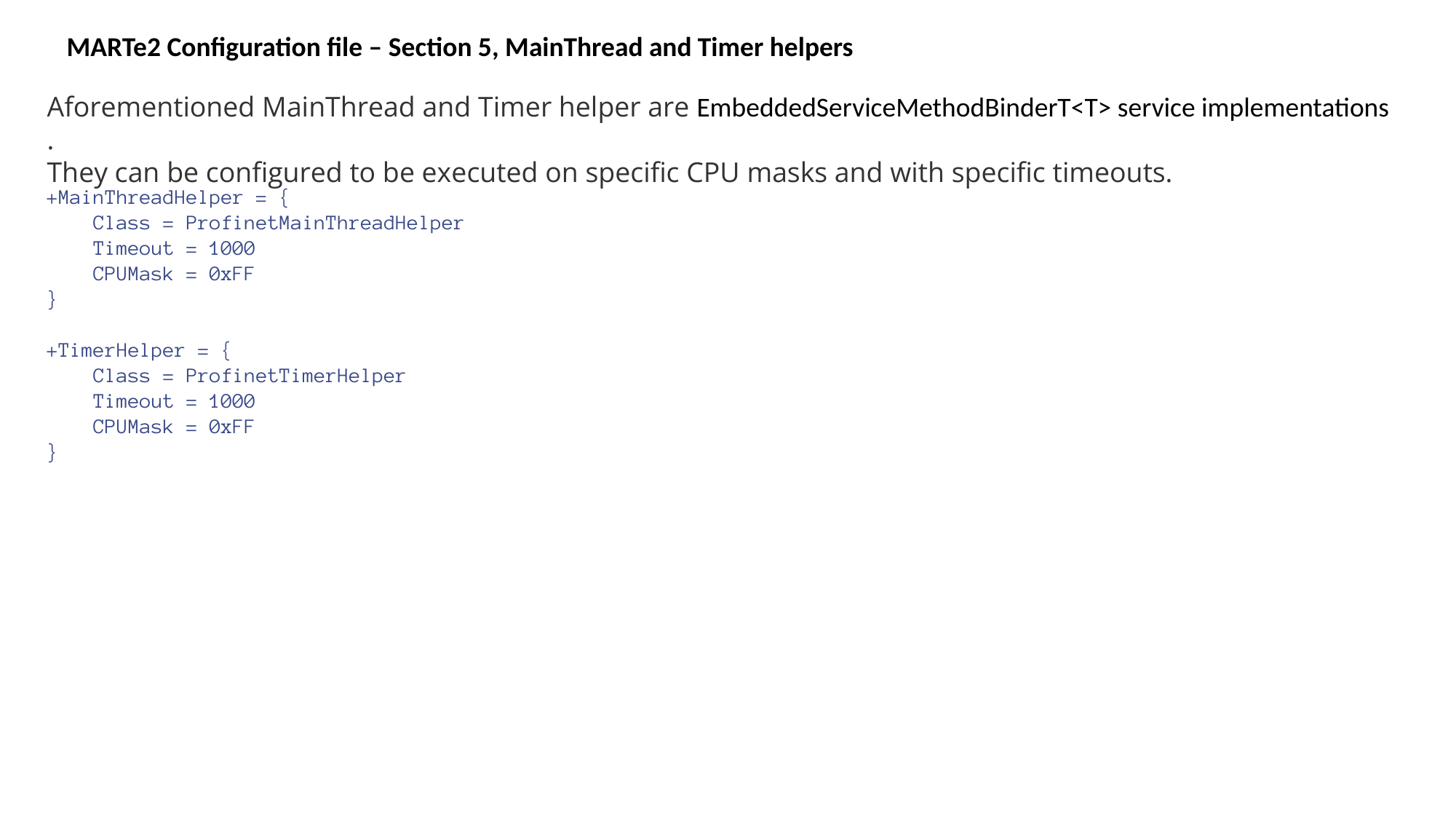

MARTe2 Configuration file – Section 5, MainThread and Timer helpers
Aforementioned MainThread and Timer helper are EmbeddedServiceMethodBinderT<T> service implementations .
They can be configured to be executed on specific CPU masks and with specific timeouts.
+MainThreadHelper = {
    Class = ProfinetMainThreadHelper
    Timeout = 1000
    CPUMask = 0xFF
}

+TimerHelper = {
    Class = ProfinetTimerHelper
    Timeout = 1000
    CPUMask = 0xFF
}